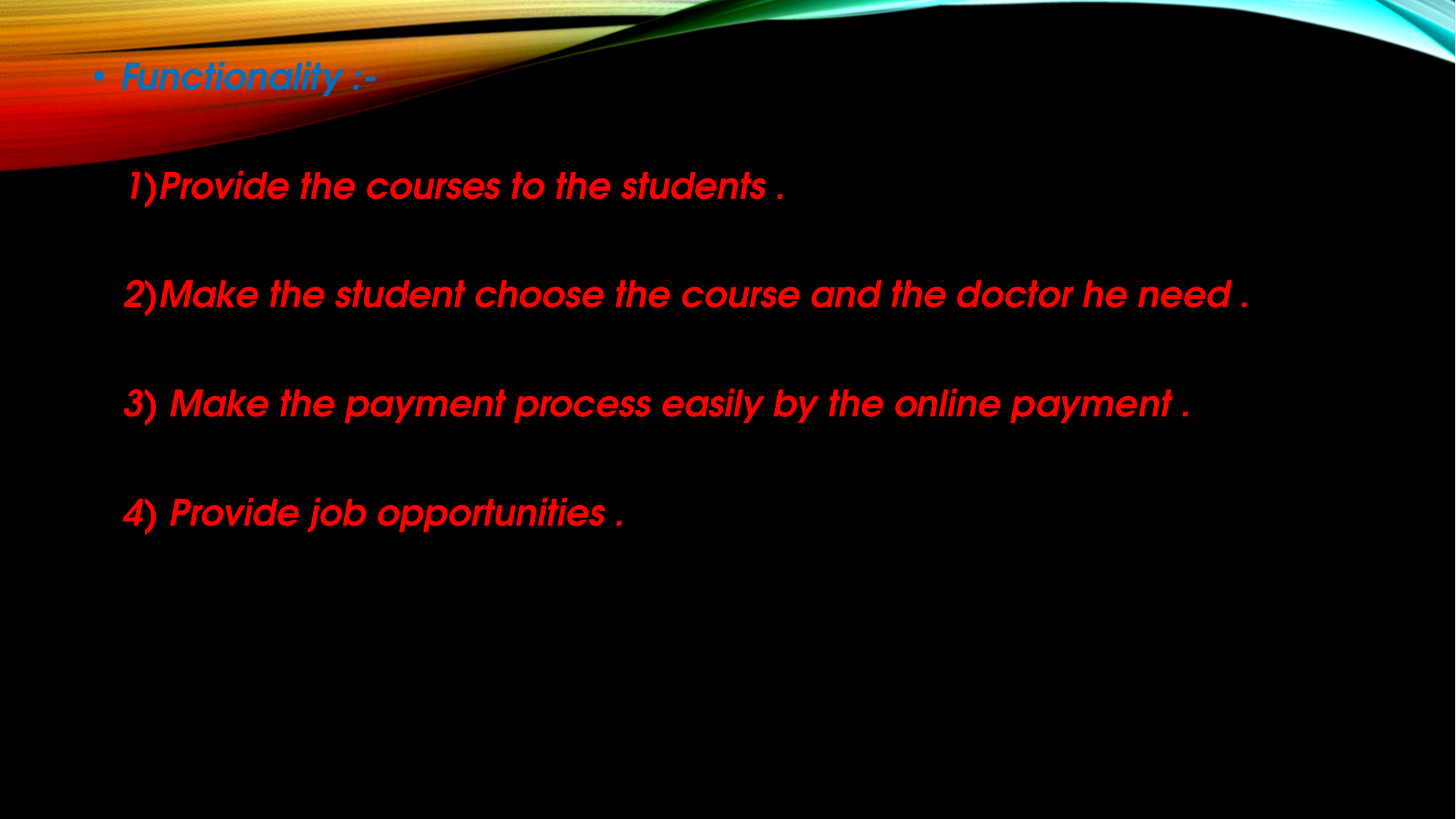

Functionality :-

   1)Provide the courses to the students .

   2)Make the student choose the course and the doctor he need .

   3) Make the payment process easily by the online payment .

   4) Provide job opportunities .